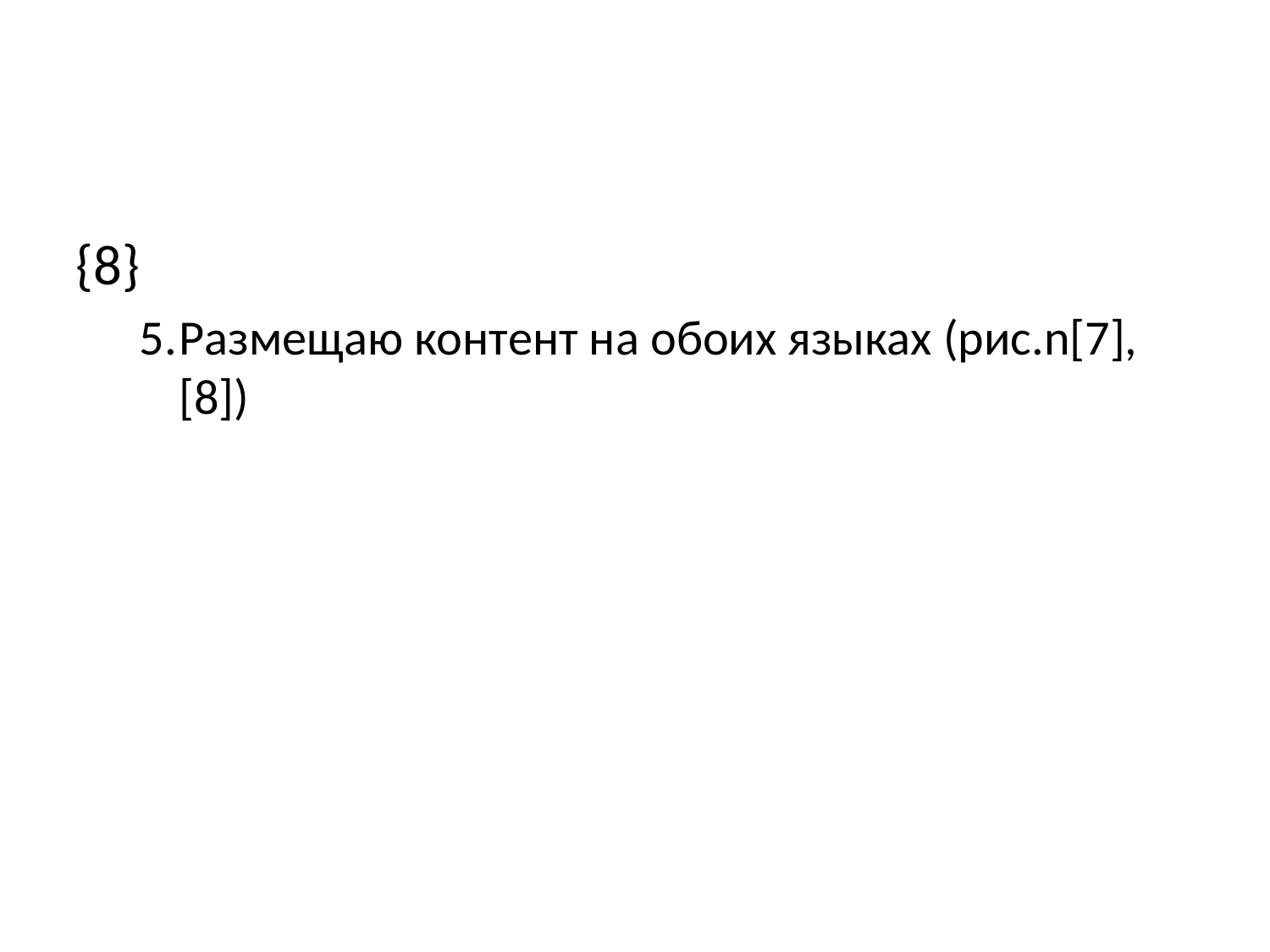

# {8}
Размещаю контент на обоих языках (рис.n[7], [8])